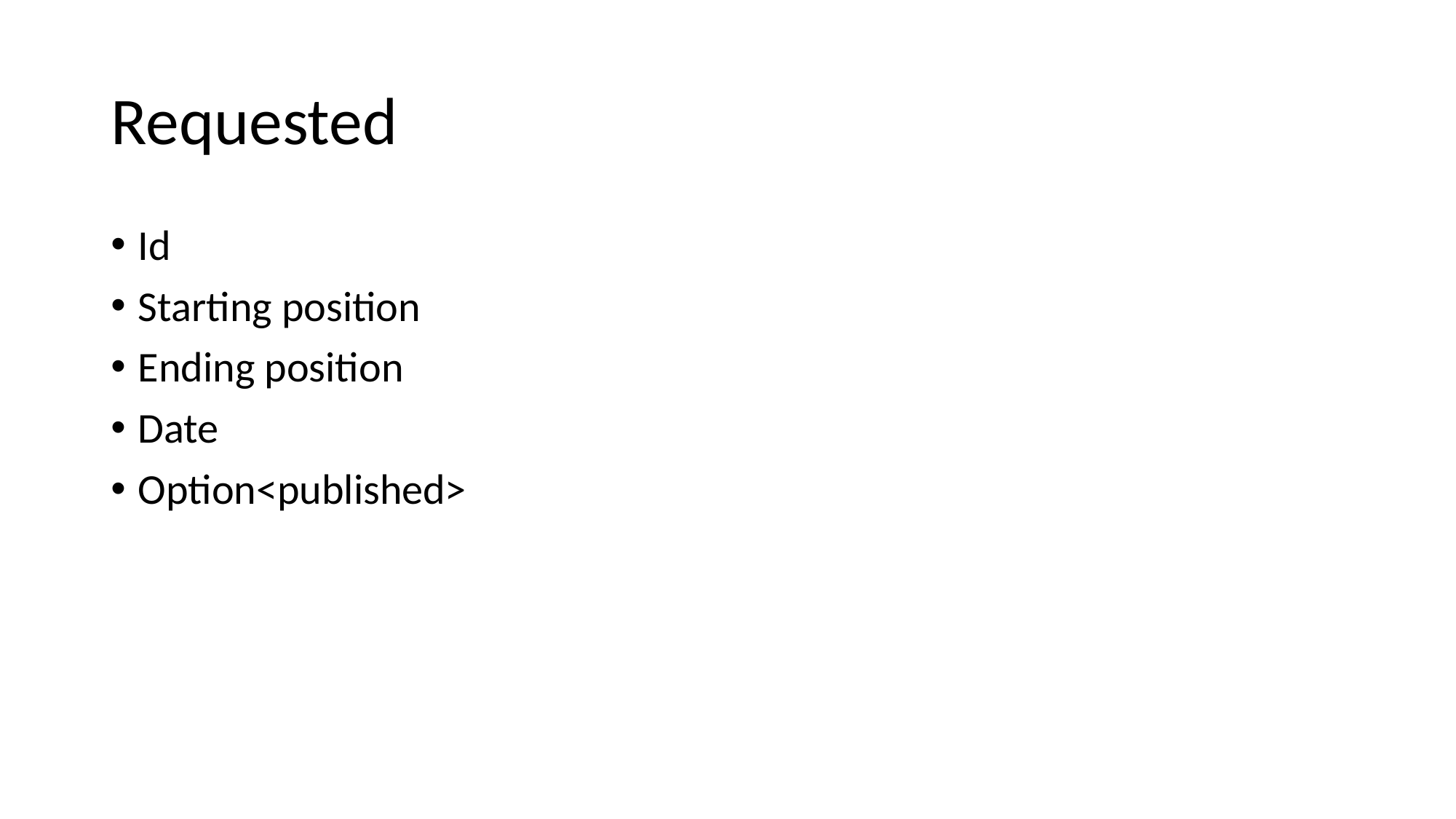

# Requested
Id
Starting position
Ending position
Date
Option<published>